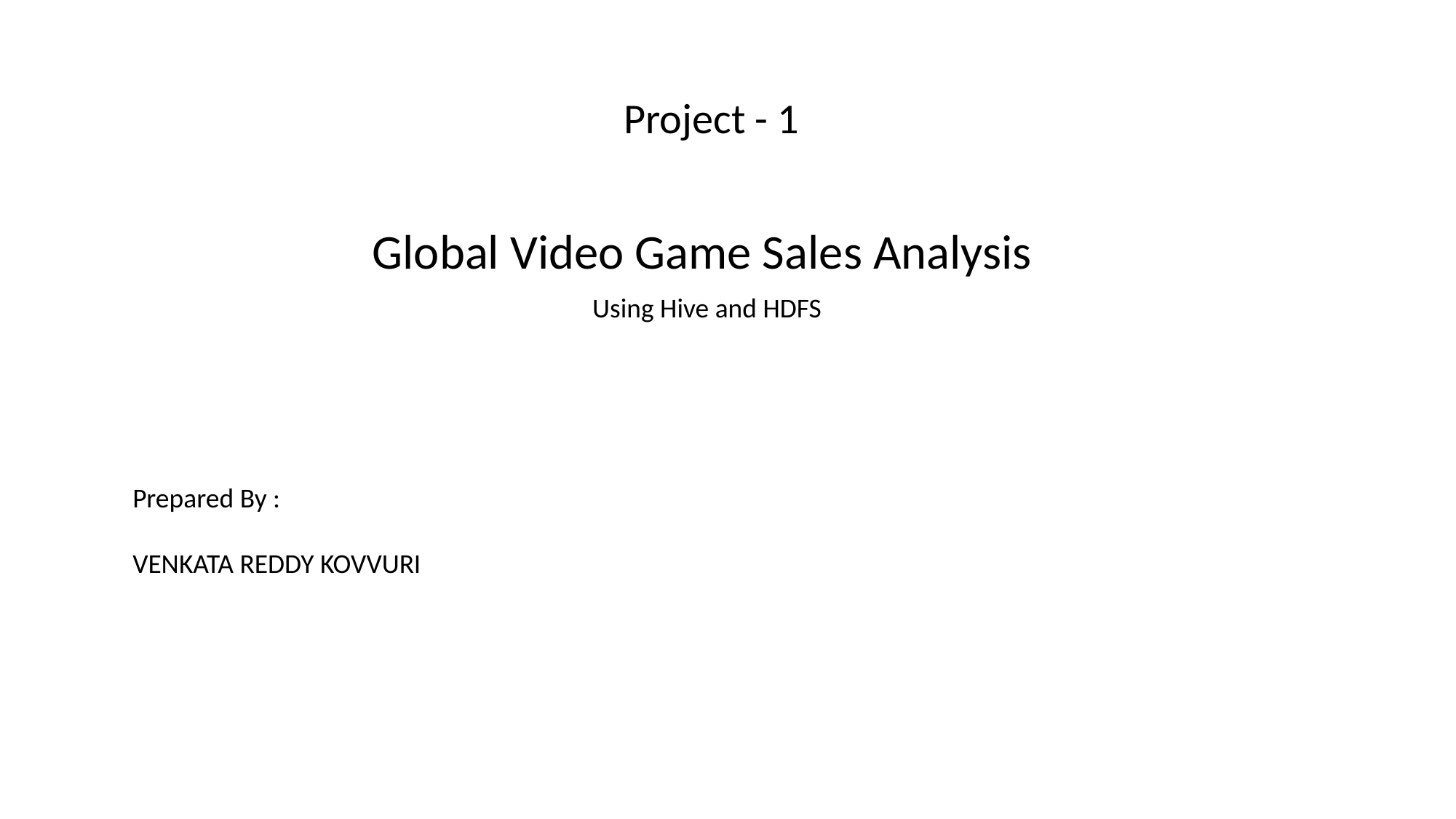

Project - 1
              Global Video Game Sales Analysis
Using Hive and HDFS
Prepared By :

VENKATA REDDY KOVVURI